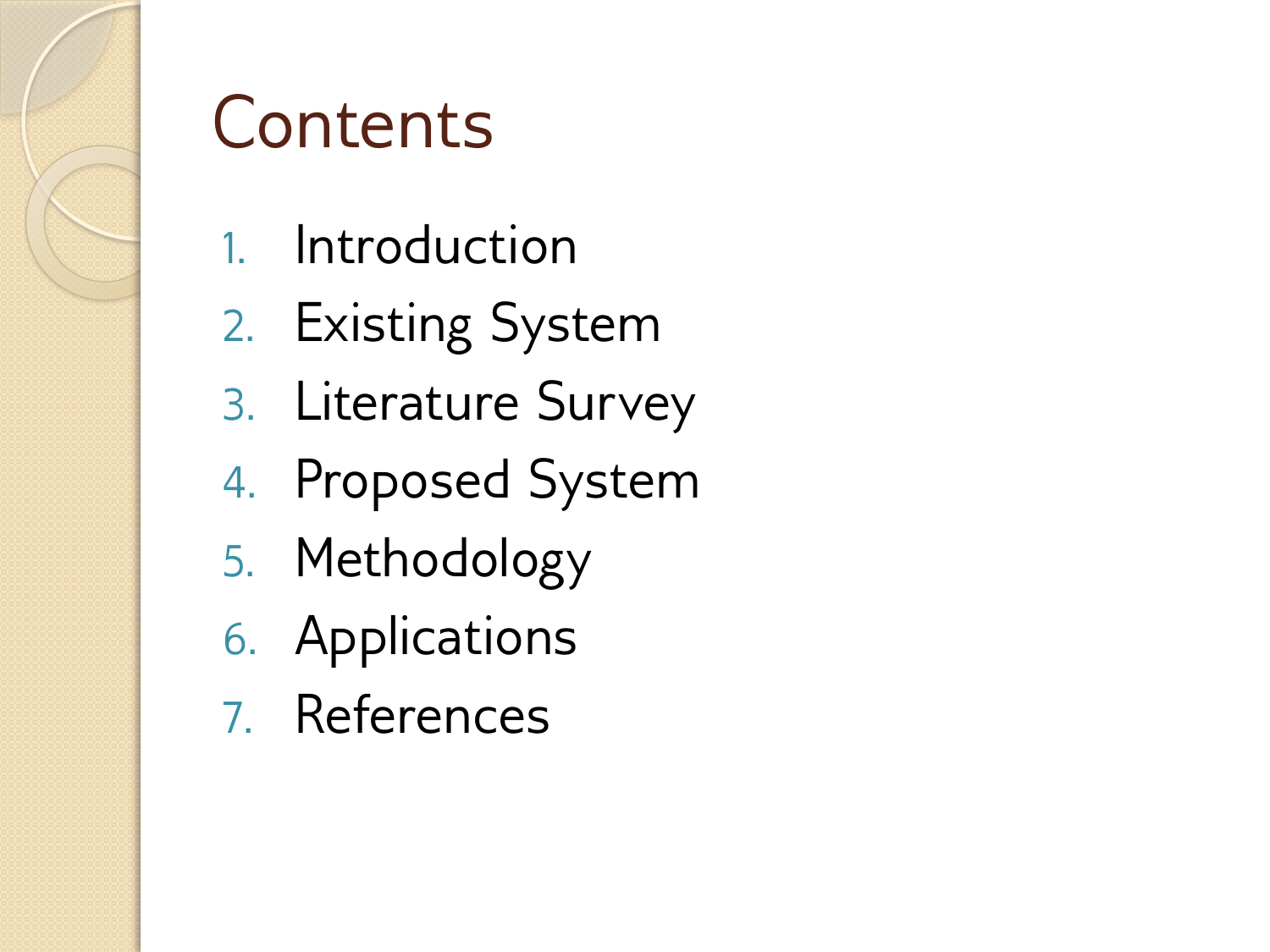

# Contents
Introduction
Existing System
Literature Survey
Proposed System
Methodology
Applications
References